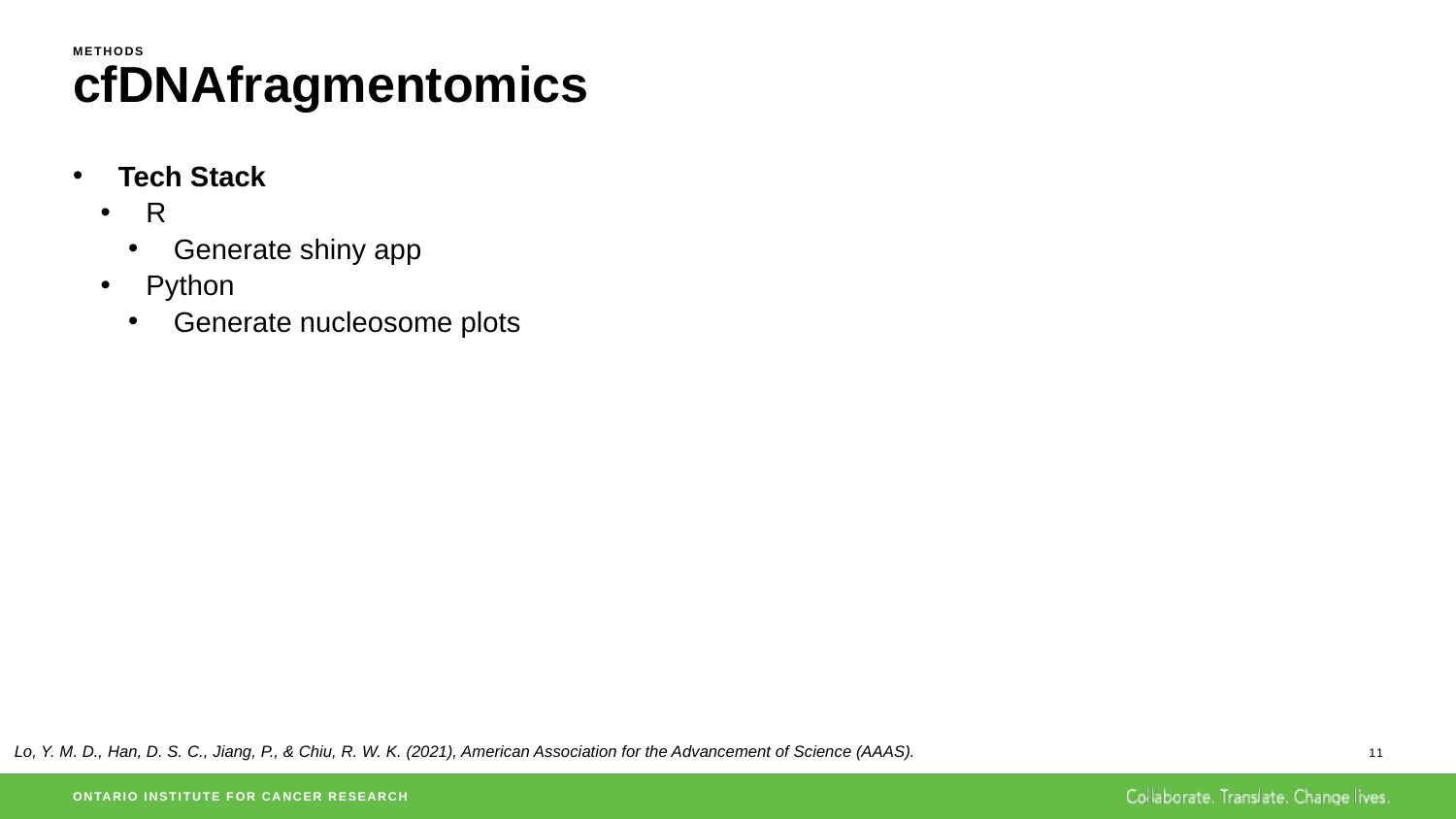

Methods
# cfDNAfragmentomics
Tech Stack
R
Generate shiny app
Python
Generate nucleosome plots

11
Lo, Y. M. D., Han, D. S. C., Jiang, P., & Chiu, R. W. K. (2021), American Association for the Advancement of Science (AAAS).
ONTARIO INSTITUTE FOR CANCER RESEARCH